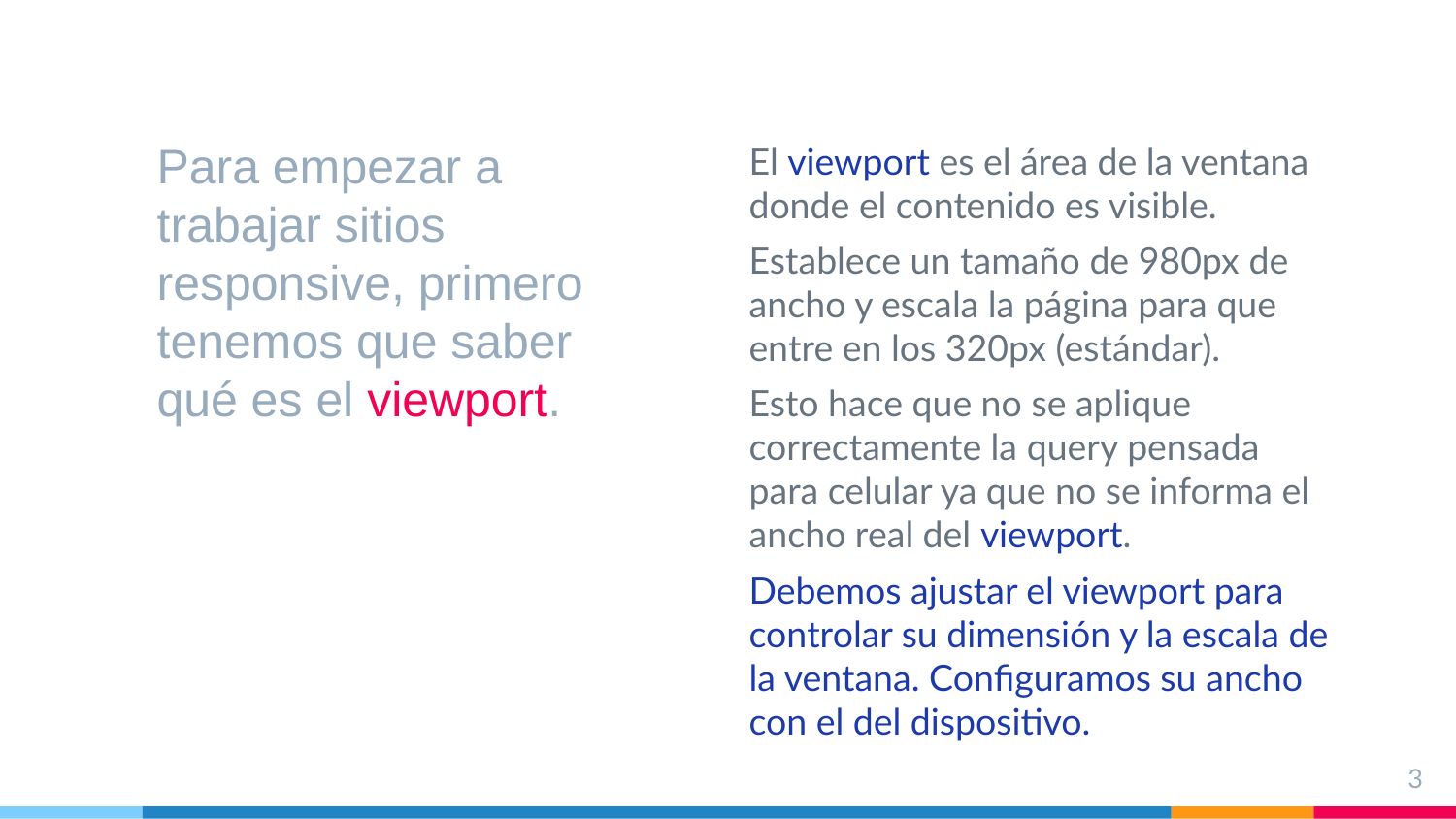

# Para empezar a trabajar sitios responsive, primero tenemos que saber qué es el viewport.
El viewport es el área de la ventana donde el contenido es visible.
Establece un tamaño de 980px de ancho y escala la página para que entre en los 320px (estándar).
Esto hace que no se aplique correctamente la query pensada para celular ya que no se informa el ancho real del viewport.
Debemos ajustar el viewport para controlar su dimensión y la escala de la ventana. Configuramos su ancho con el del dispositivo.
3